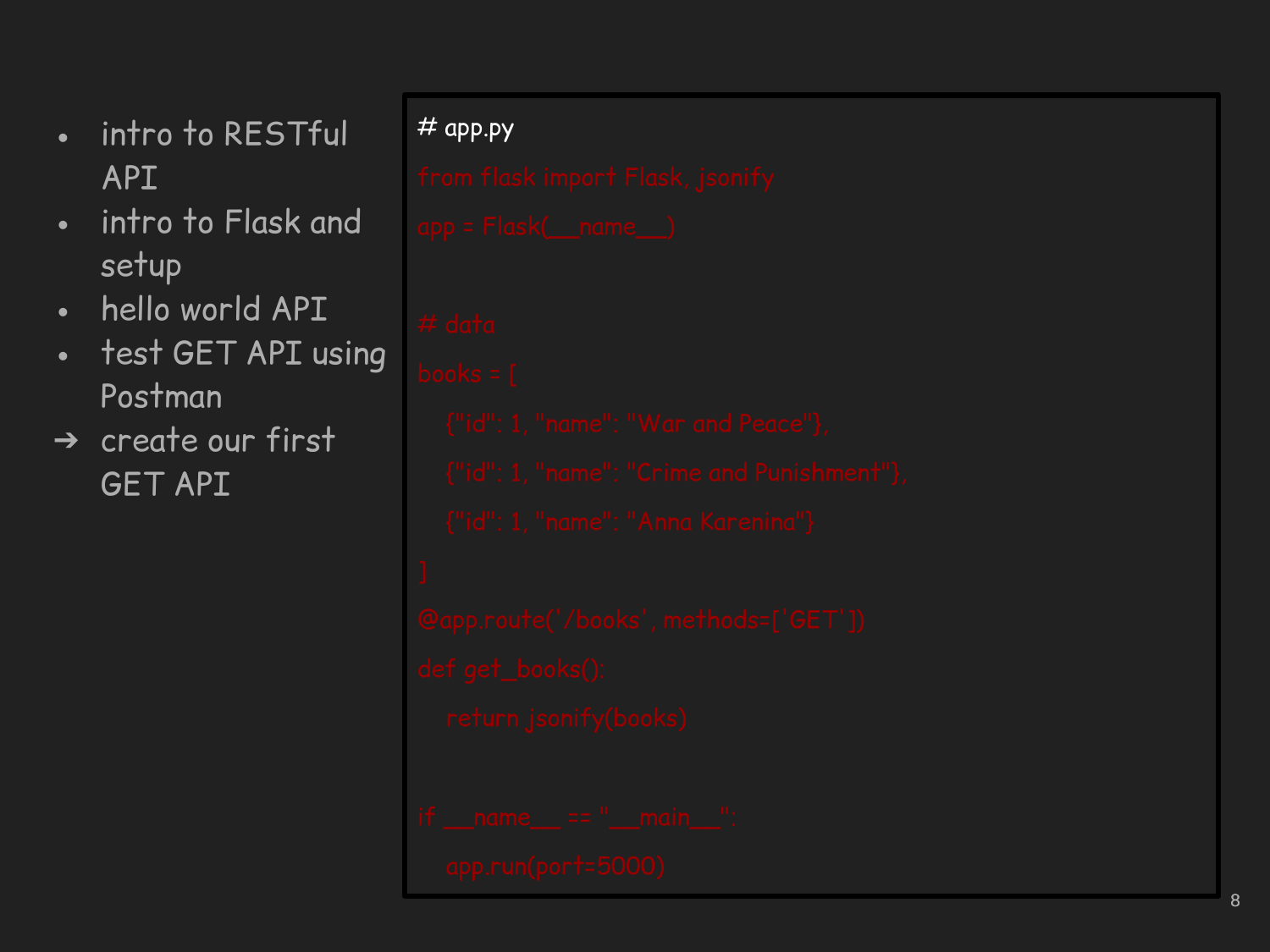

intro to RESTful API
intro to Flask and setup
hello world API
test GET API using Postman
create our first GET API
# app.py
from flask import Flask, jsonify
app = Flask(__name__)

# data
books = [
    {"id": 1, "name": "War and Peace"},
    {"id": 1, "name": "Crime and Punishment"},
    {"id": 1, "name": "Anna Karenina"}
]
@app.route('/books', methods=['GET'])
def get_books():
    return jsonify(books)

if __name__ == "__main__":
    app.run(port=5000)
8
8